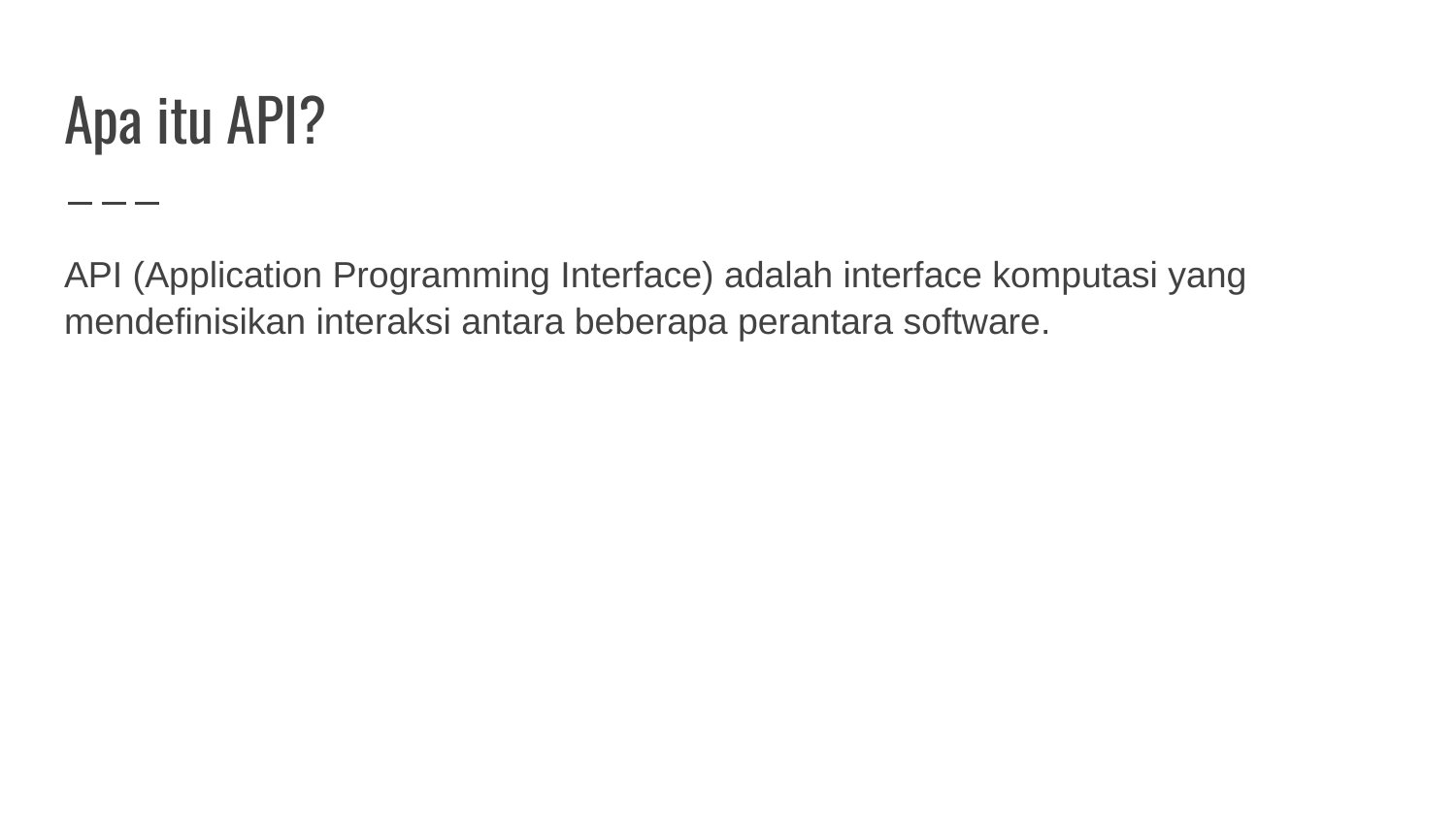

# Apa itu API?
API (Application Programming Interface) adalah interface komputasi yang mendefinisikan interaksi antara beberapa perantara software.